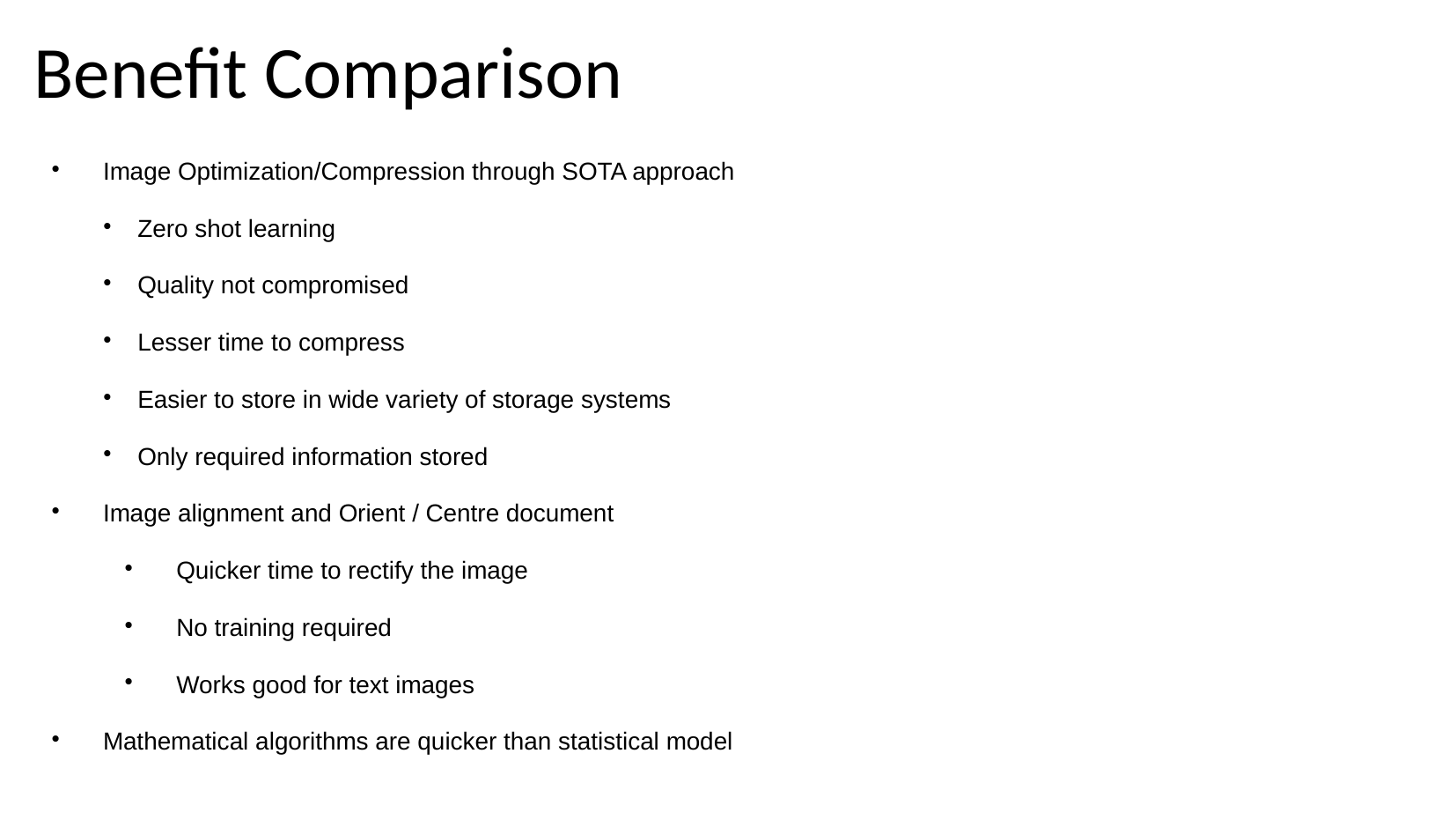

Benefit Comparison
Image Optimization/Compression through SOTA approach
Zero shot learning
Quality not compromised
Lesser time to compress
Easier to store in wide variety of storage systems
Only required information stored
Image alignment and Orient / Centre document
Quicker time to rectify the image
No training required
Works good for text images
Mathematical algorithms are quicker than statistical model